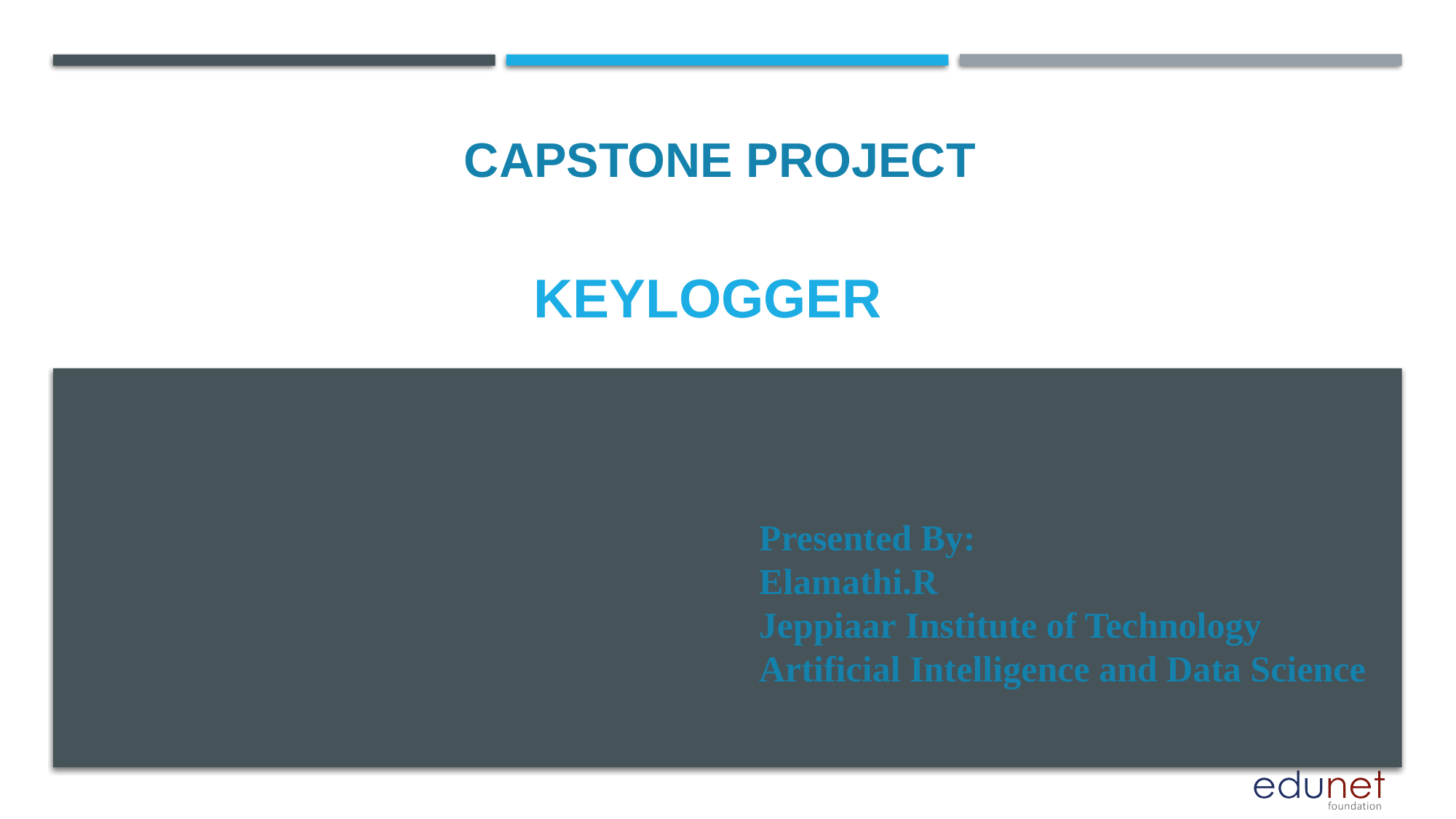

CAPSTONE PROJECT
# Keylogger
Presented By:
Elamathi.R
Jeppiaar Institute of Technology
Artificial Intelligence and Data Science